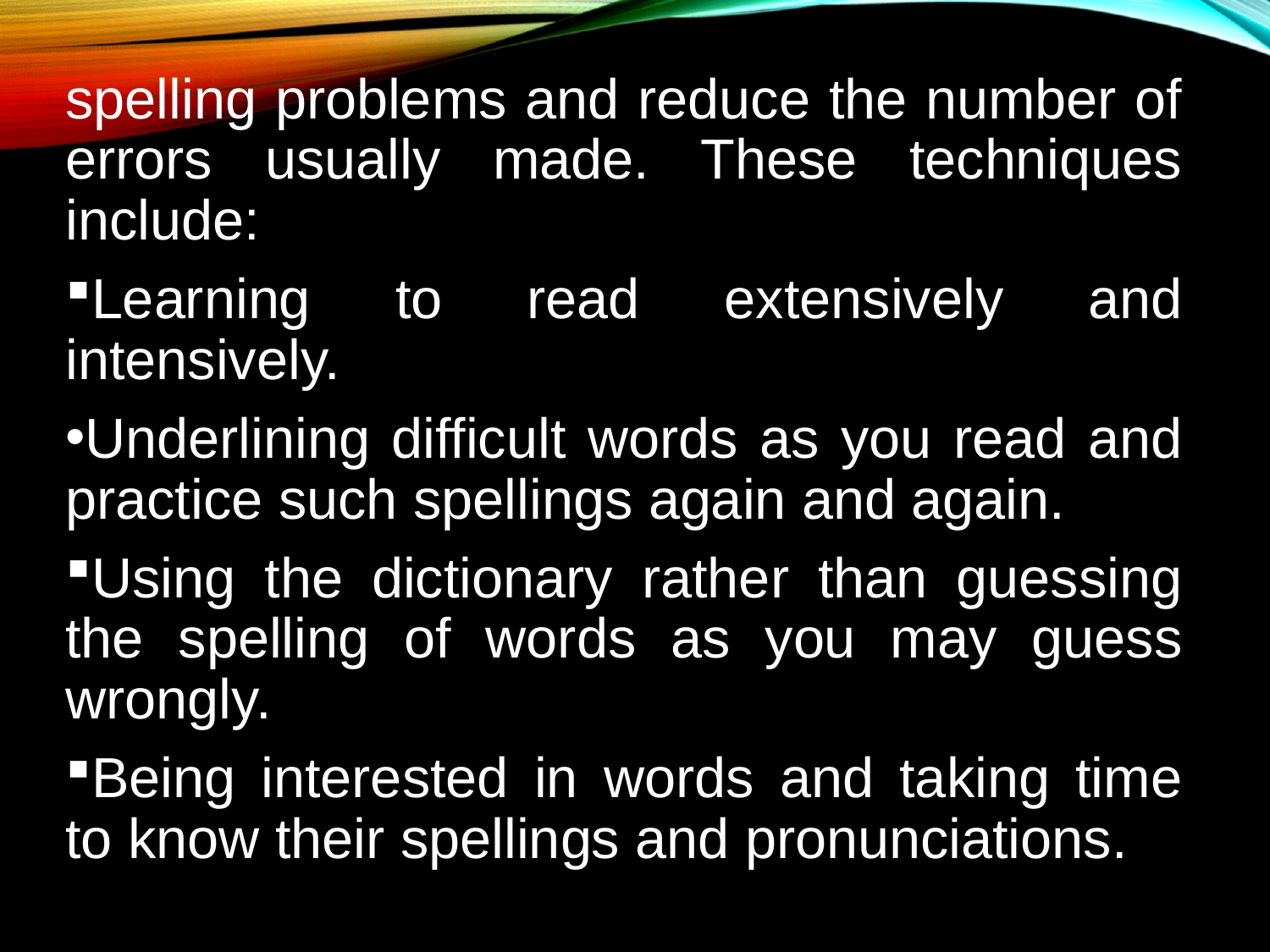

spelling problems and reduce the number of errors usually made. These techniques include:
Learning to read extensively and intensively.
Underlining difficult words as you read and practice such spellings again and again.
Using the dictionary rather than guessing the spelling of words as you may guess wrongly.
Being interested in words and taking time to know their spellings and pronunciations.